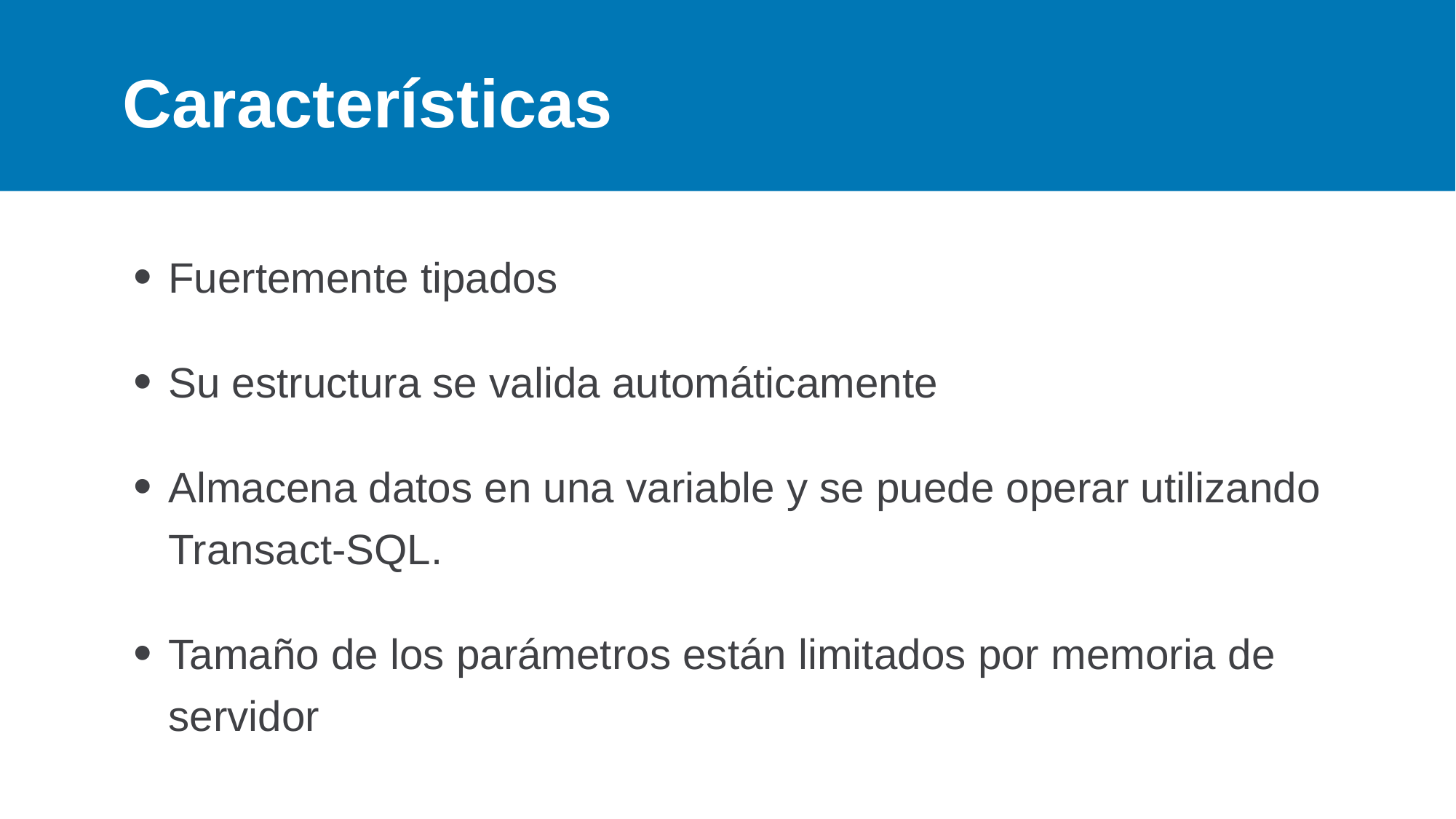

# Características
Fuertemente tipados
Su estructura se valida automáticamente
Almacena datos en una variable y se puede operar utilizando Transact-SQL.
Tamaño de los parámetros están limitados por memoria de servidor
Maximum 5 bullets. If you need more, create a new slide.